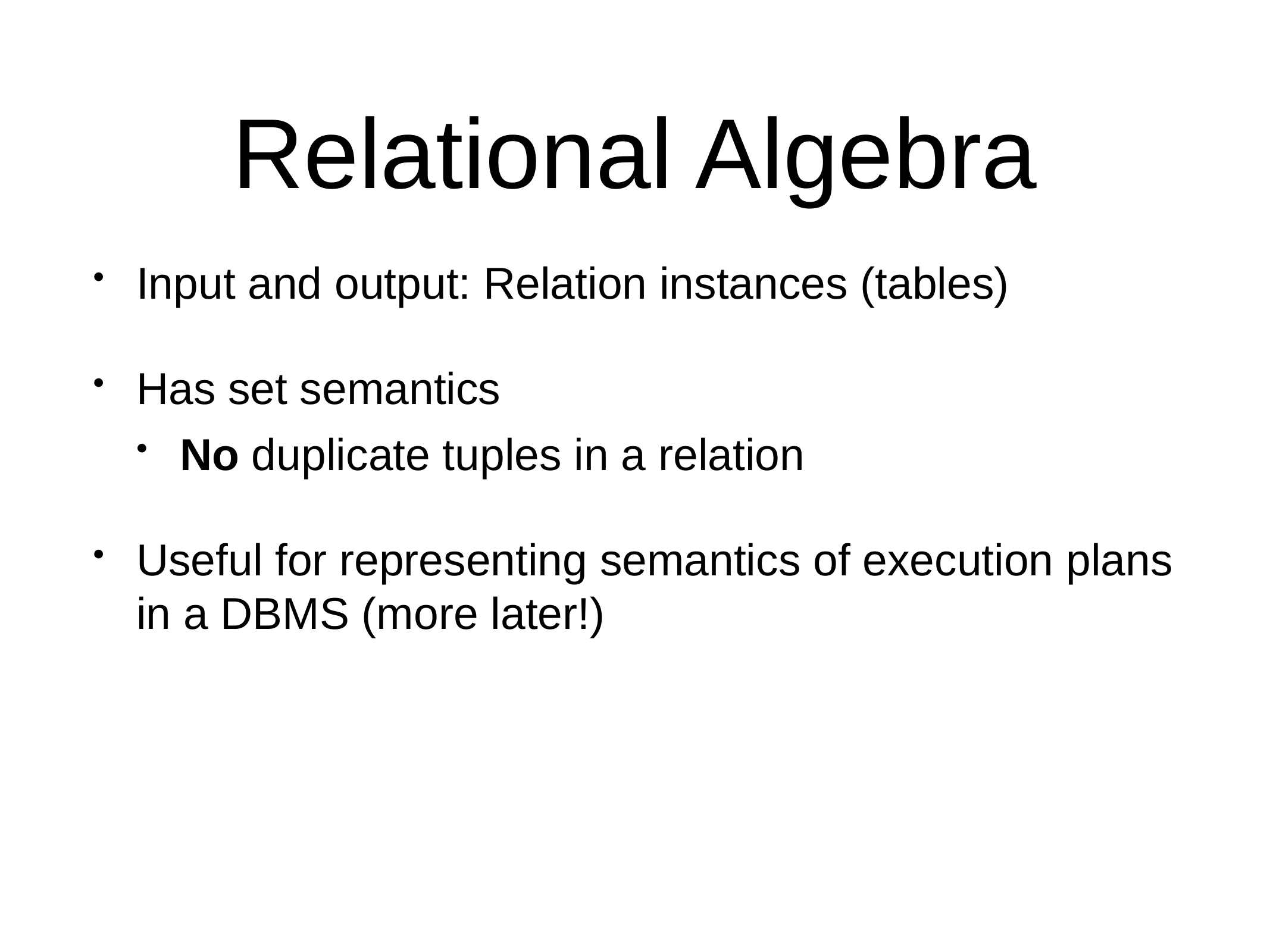

# Relational Algebra
Input and output: Relation instances (tables)
Has set semantics
No duplicate tuples in a relation
Useful for representing semantics of execution plans in a DBMS (more later!)